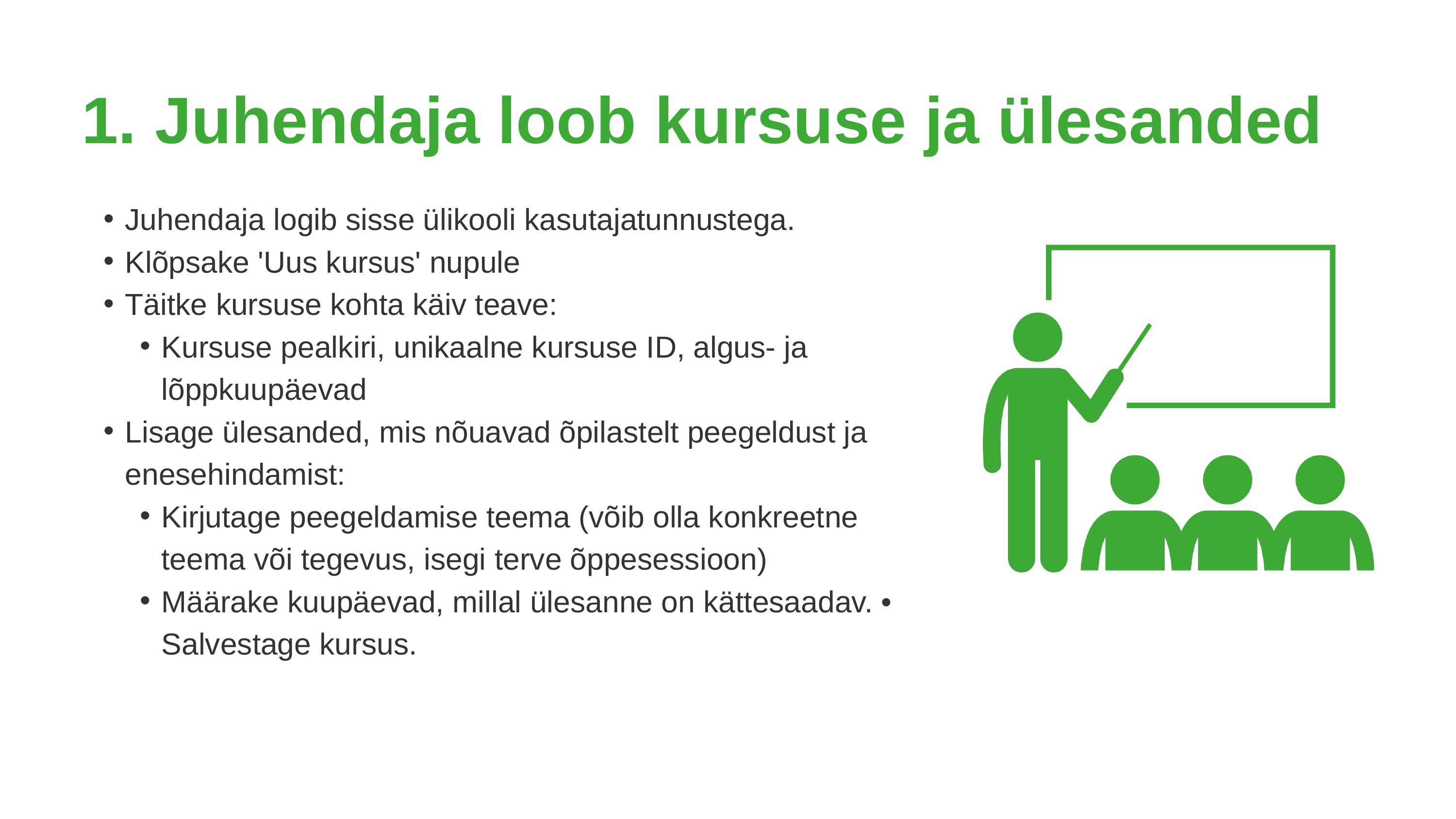

1. Juhendaja loob kursuse ja ülesanded
Juhendaja logib sisse ülikooli kasutajatunnustega.
Klõpsake 'Uus kursus' nupule
Täitke kursuse kohta käiv teave:
Kursuse pealkiri, unikaalne kursuse ID, algus- ja lõppkuupäevad
Lisage ülesanded, mis nõuavad õpilastelt peegeldust ja enesehindamist:
Kirjutage peegeldamise teema (võib olla konkreetne teema või tegevus, isegi terve õppesessioon)
Määrake kuupäevad, millal ülesanne on kättesaadav. • Salvestage kursus.